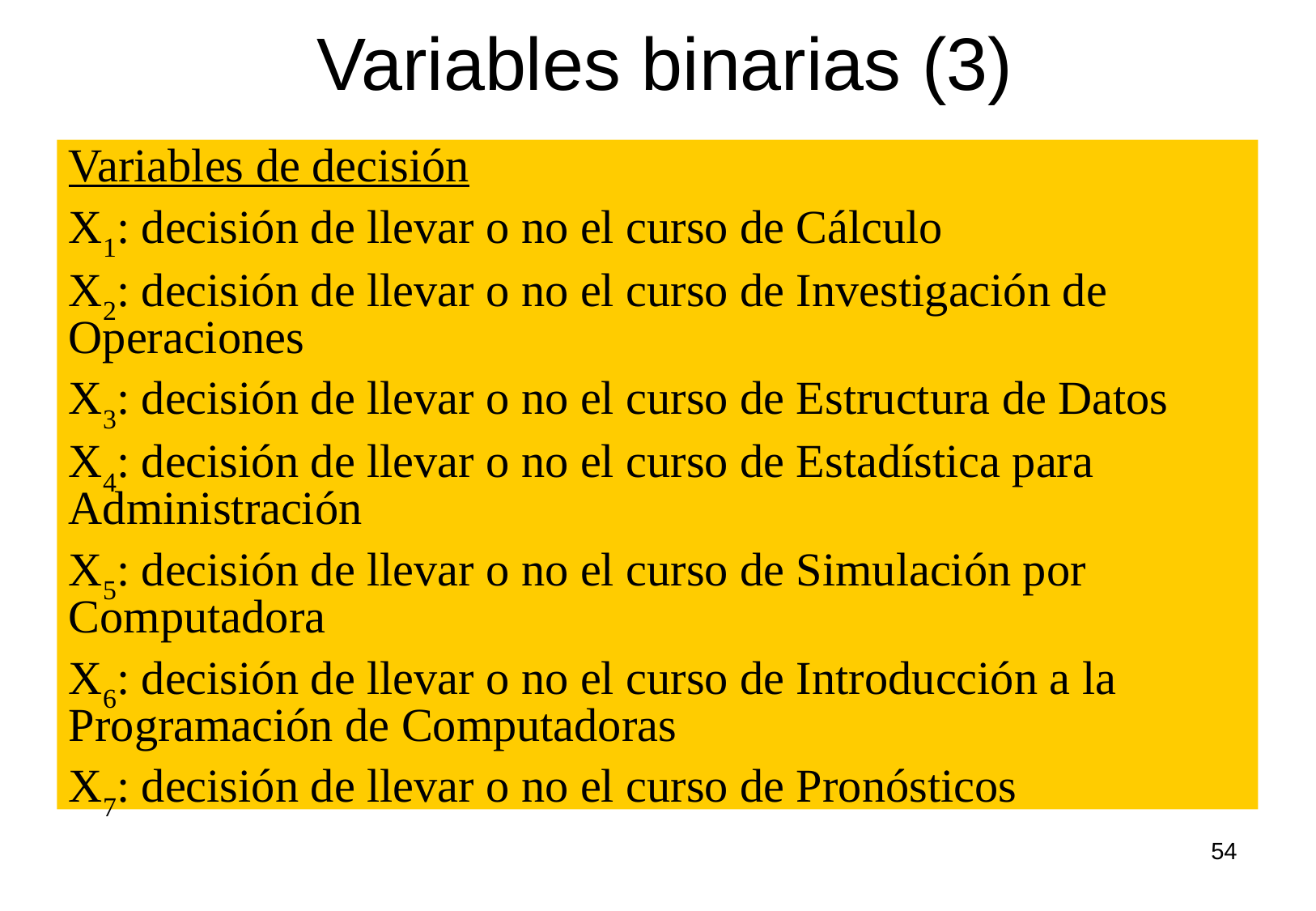

Variables binarias (3)
Variables de decisión
X1: decisión de llevar o no el curso de Cálculo
X2: decisión de llevar o no el curso de Investigación de Operaciones
X3: decisión de llevar o no el curso de Estructura de Datos
X4: decisión de llevar o no el curso de Estadística para Administración
X5: decisión de llevar o no el curso de Simulación por Computadora
X6: decisión de llevar o no el curso de Introducción a la Programación de Computadoras
X7: decisión de llevar o no el curso de Pronósticos
54